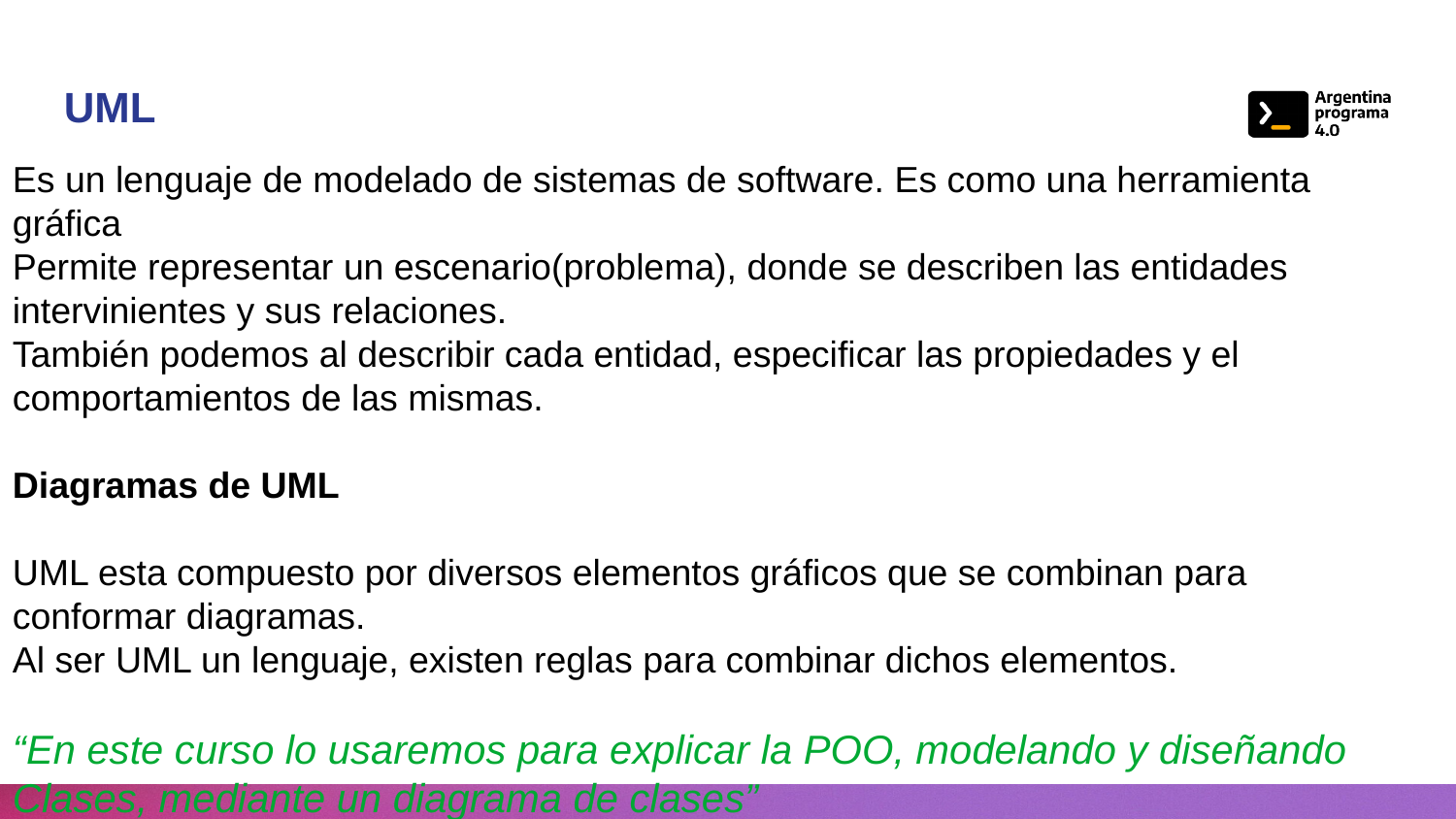

UML
Es un lenguaje de modelado de sistemas de software. Es como una herramienta gráfica
Permite representar un escenario(problema), donde se describen las entidades intervinientes y sus relaciones.
También podemos al describir cada entidad, especificar las propiedades y el comportamientos de las mismas.

Diagramas de UML

UML esta compuesto por diversos elementos gráficos que se combinan para conformar diagramas.
Al ser UML un lenguaje, existen reglas para combinar dichos elementos.

“En este curso lo usaremos para explicar la POO, modelando y diseñando Clases, mediante un diagrama de clases”